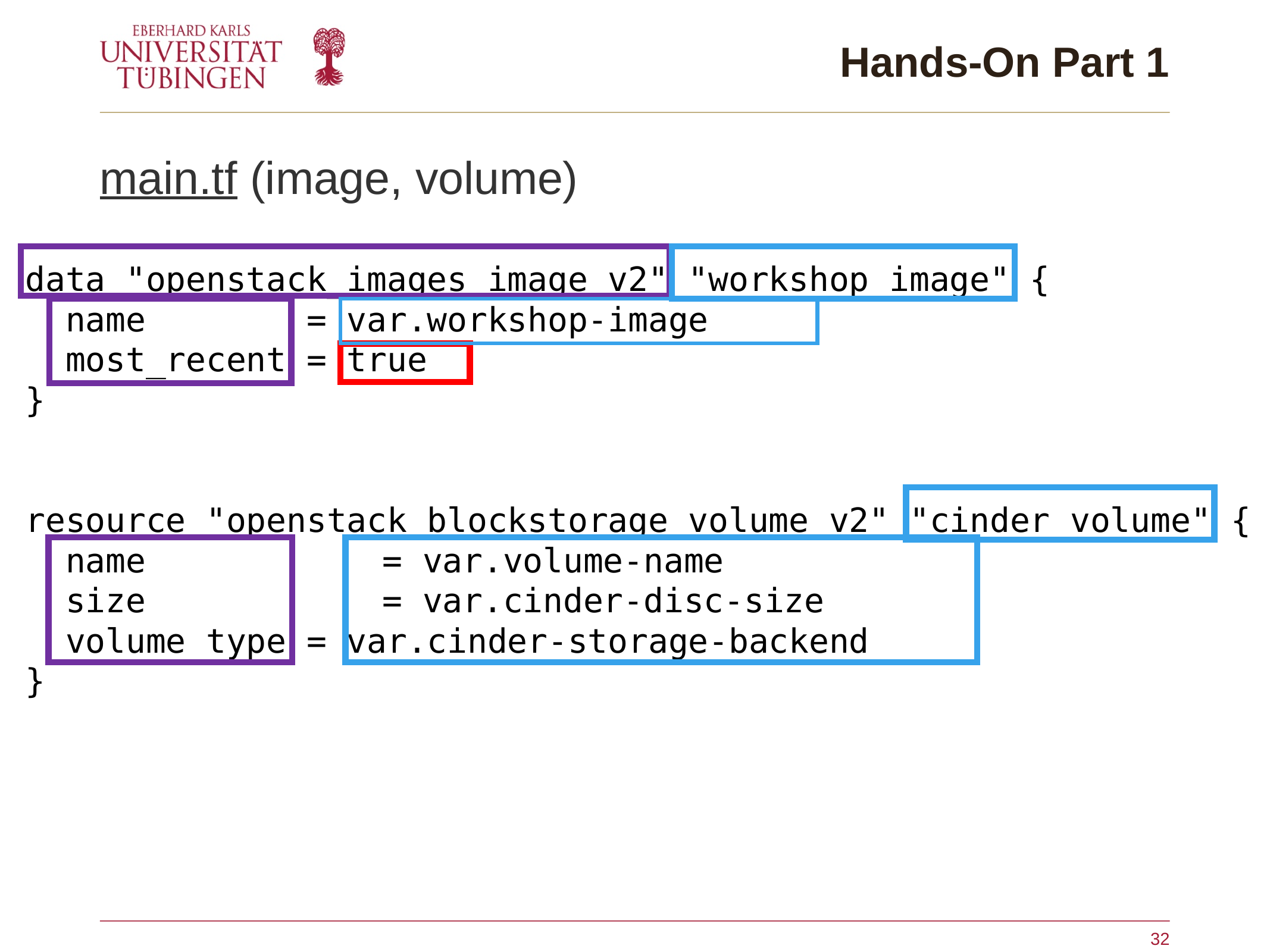

# Hands-On Part 1
main.tf (image, volume)

data "openstack_images_image_v2" "workshop_image" {
  name        = var.workshop-image
  most_recent = true
}

resource "openstack_blockstorage_volume_v2" "cinder_volume" {
  name 			= var.volume-name
  size 			= var.cinder-disc-size
  volume_type = var.cinder-storage-backend
}

32